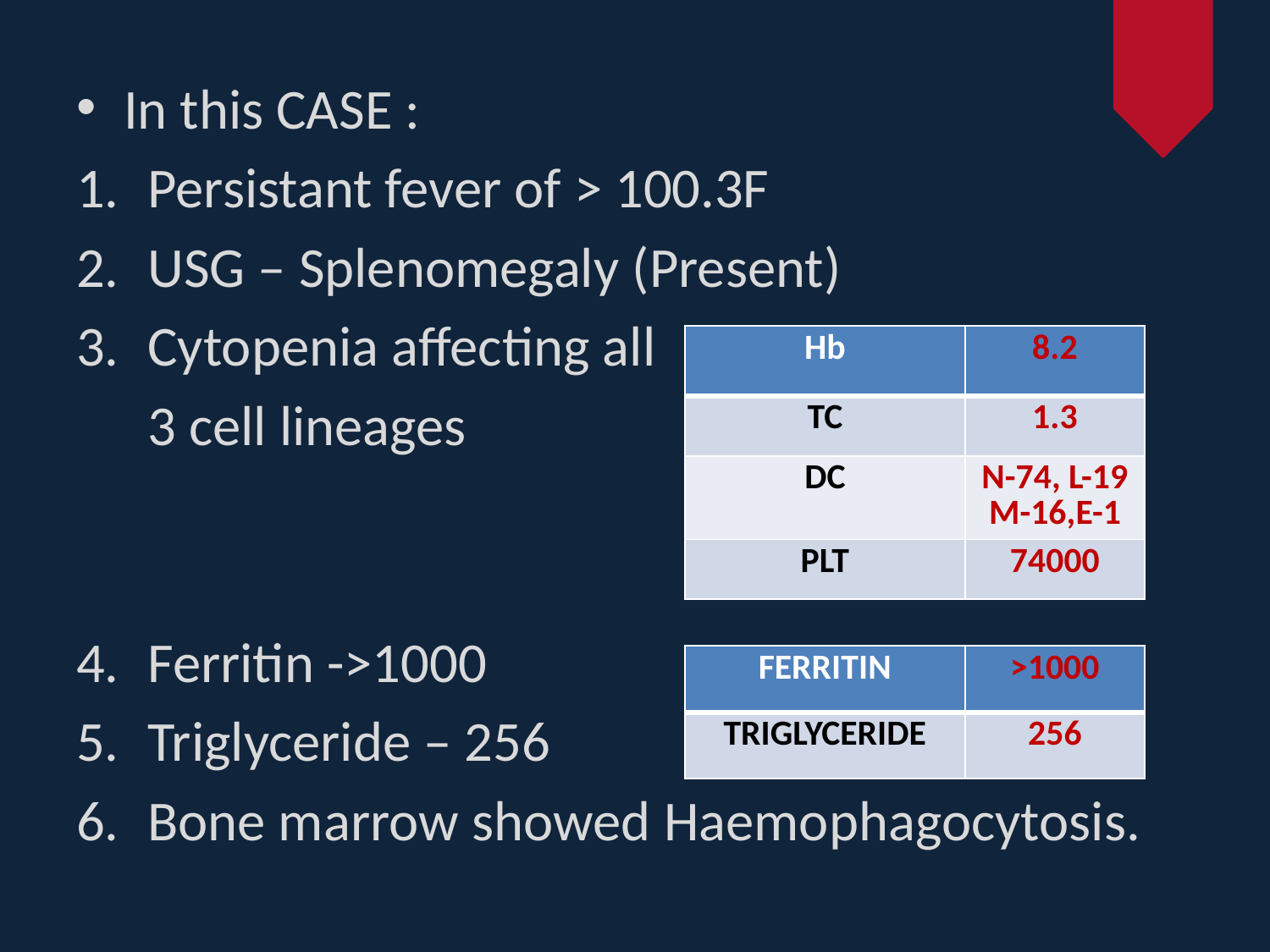

In this CASE :
Persistant fever of > 100.3F
USG – Splenomegaly (Present)
Cytopenia affecting all
	3 cell lineages

4.	Ferritin ->1000
Triglyceride – 256
Bone marrow showed Haemophagocytosis.

| Hb | 8.2 |
| --- | --- |
| TC | 1.3 |
| DC | N-74, L-19 M-16,E-1 |
| PLT | 74000 |
| FERRITIN | >1000 |
| --- | --- |
| TRIGLYCERIDE | 256 |